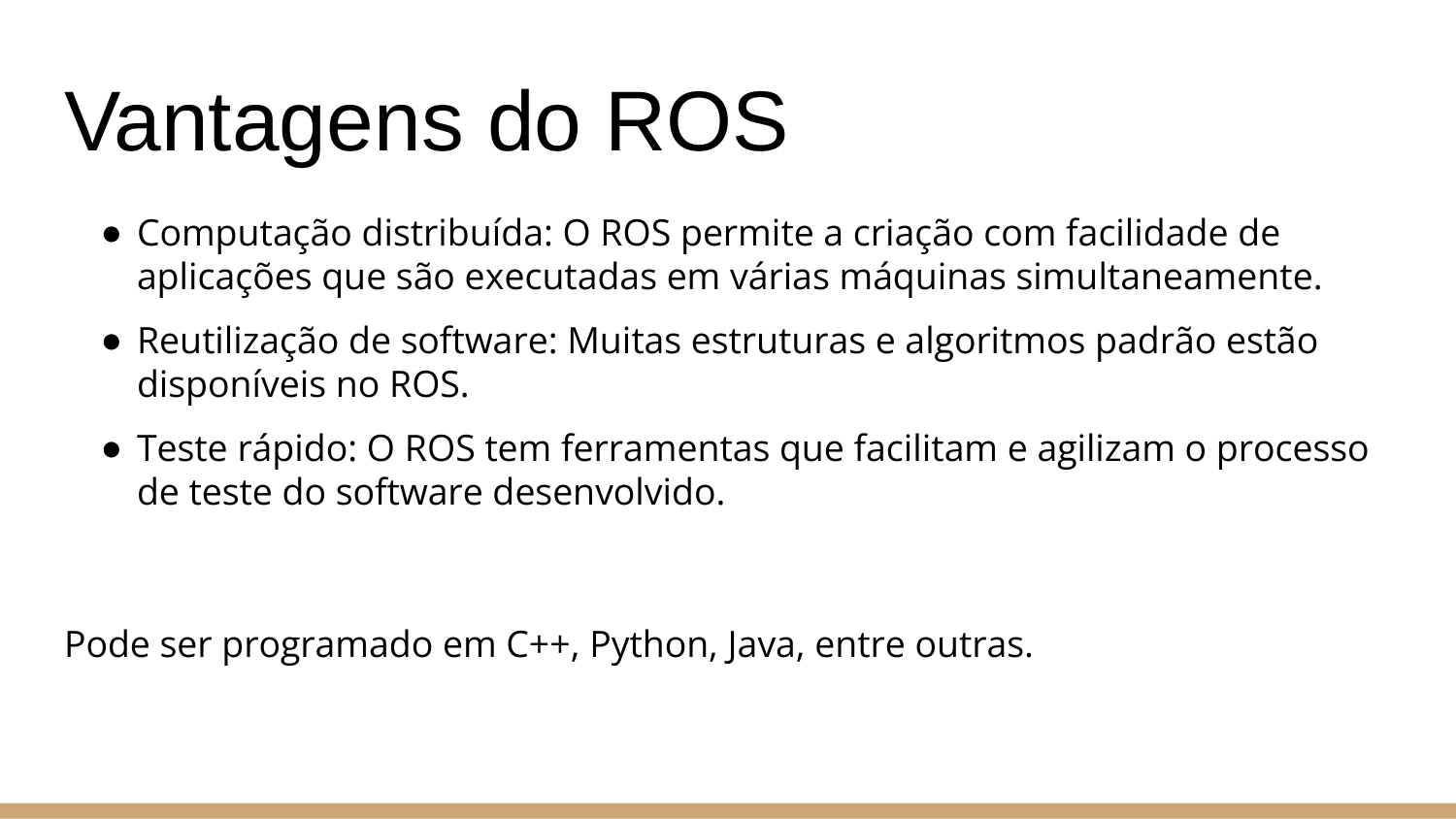

# Vantagens do ROS
Computação distribuída: O ROS permite a criação com facilidade de aplicações que são executadas em várias máquinas simultaneamente.
Reutilização de software: Muitas estruturas e algoritmos padrão estão disponíveis no ROS.
Teste rápido: O ROS tem ferramentas que facilitam e agilizam o processo de teste do software desenvolvido.

Pode ser programado em C++, Python, Java, entre outras.